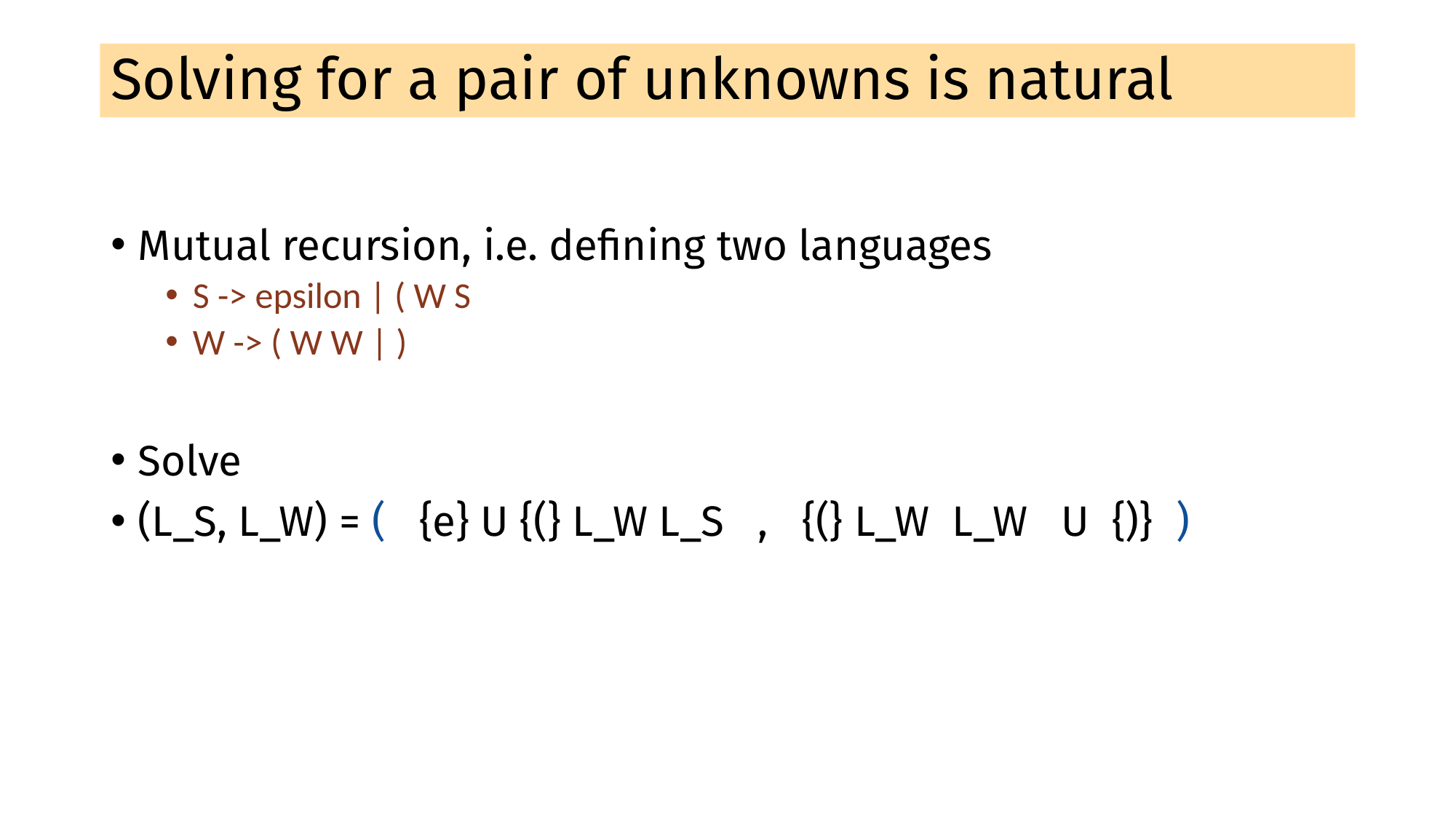

# Solving for a pair of unknowns is natural
Mutual recursion, i.e. defining two languages
S -> epsilon | ( W S
W -> ( W W | )

Solve
(L_S, L_W) = (   {e} U {(} L_W L_S   ,   {(} L_W  L_W   U  {)}  )